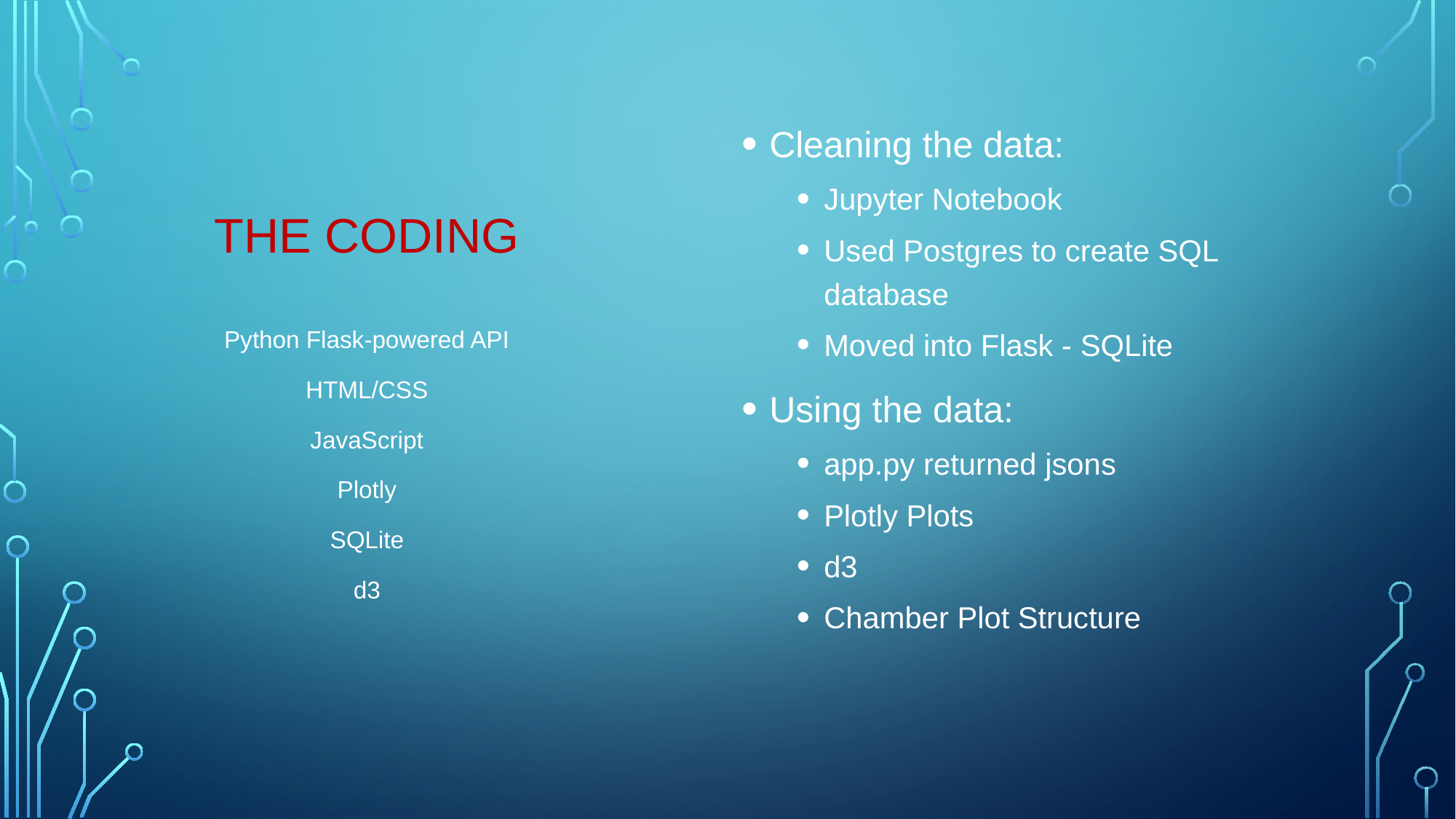

# The coding
Cleaning the data:
Jupyter Notebook
Used Postgres to create SQL database
Moved into Flask - SQLite
Using the data:
app.py returned jsons
Plotly Plots
d3
Chamber Plot Structure

Python Flask-powered API
HTML/CSS
JavaScript
Plotly
SQLite
d3